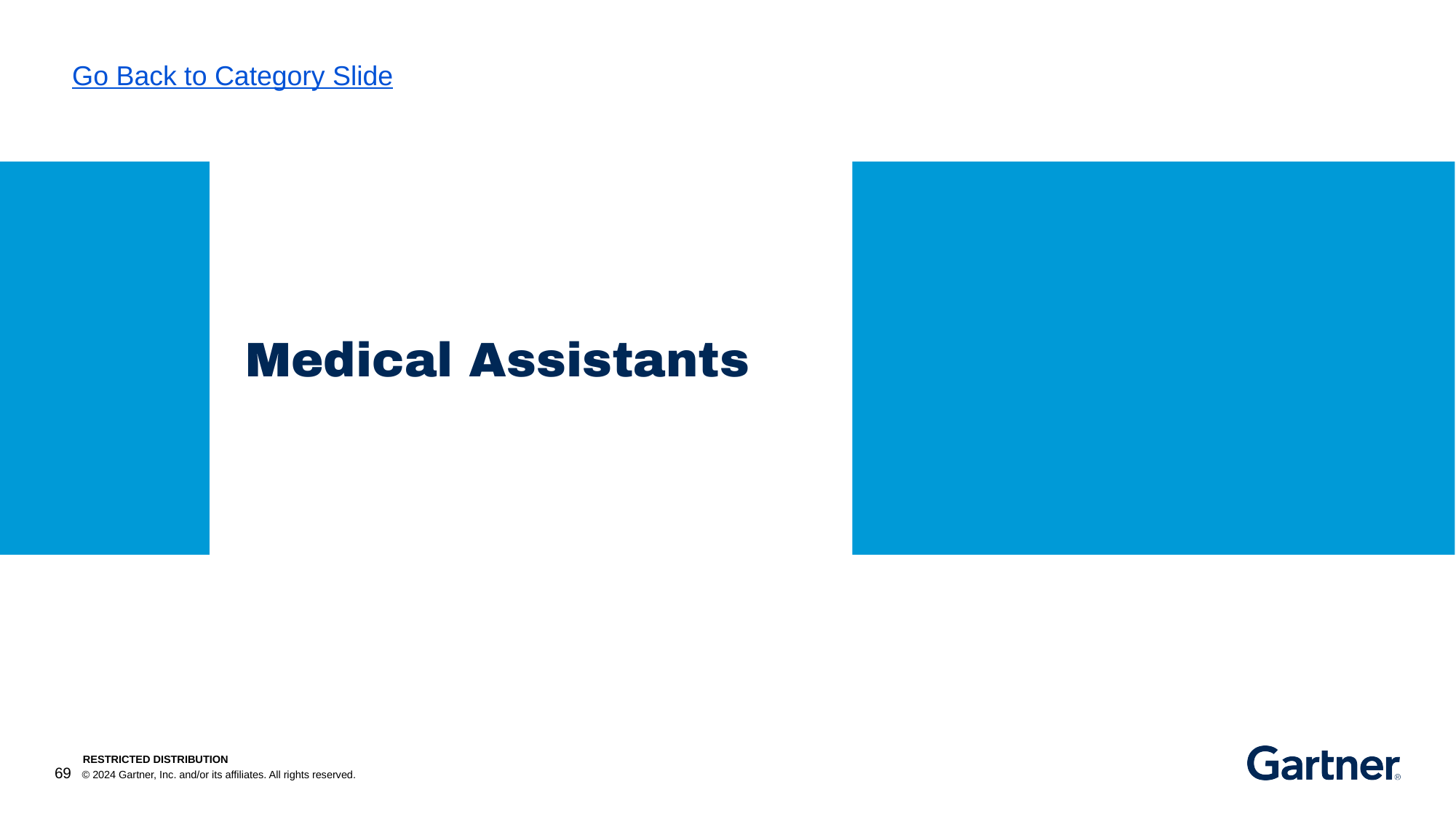

Go Back to Category Slide
# Medical Assistants